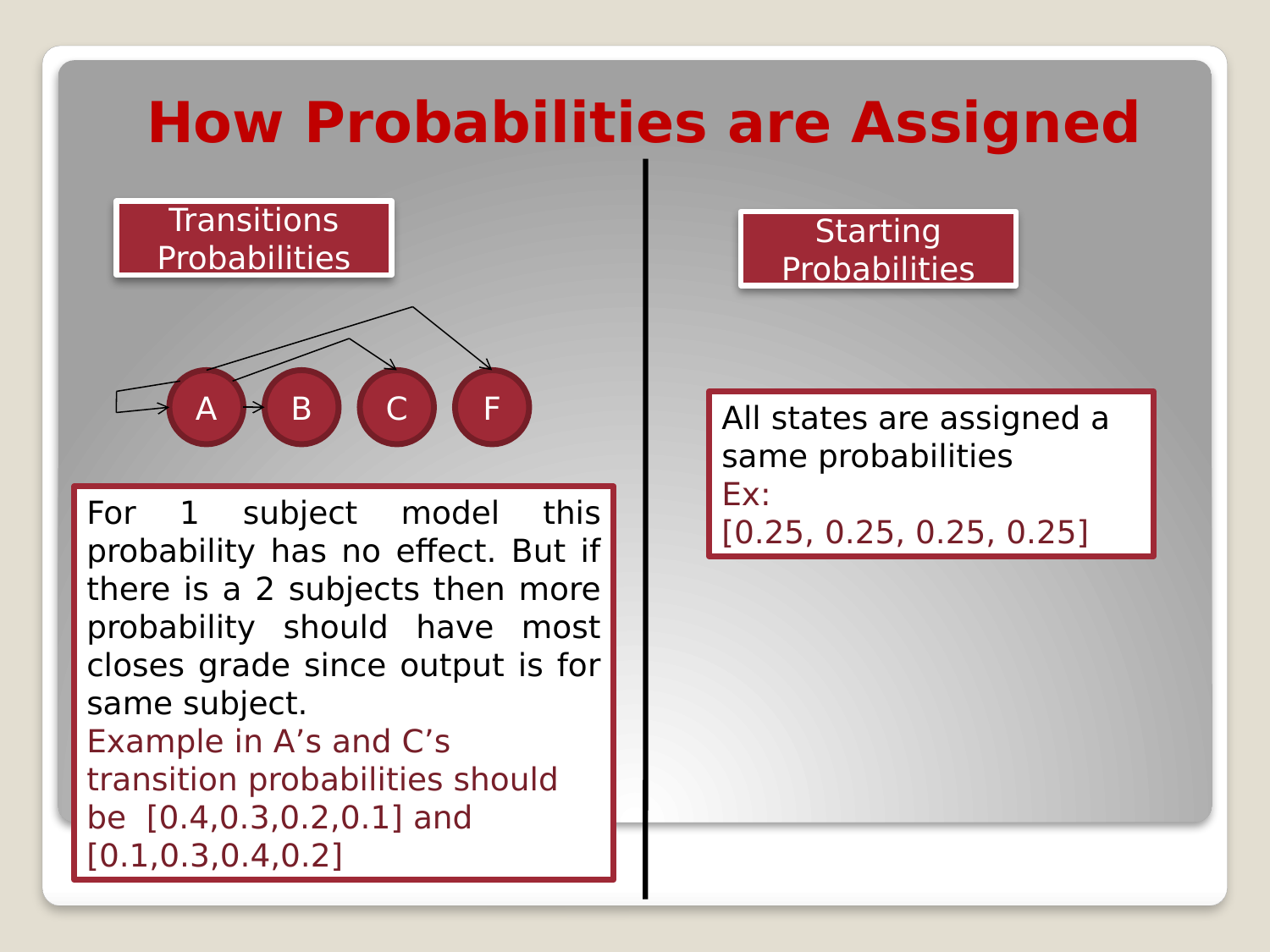

How Probabilities are Assigned

Transitions Probabilities
Starting Probabilities
A
B
C
F
All states are assigned a same probabilities
Ex:
[0.25, 0.25, 0.25, 0.25]
For 1 subject model this probability has no effect. But if there is a 2 subjects then more probability should have most closes grade since output is for same subject.
Example in A’s and C’s transition probabilities should be  [0.4,0.3,0.2,0.1] and [0.1,0.3,0.4,0.2]